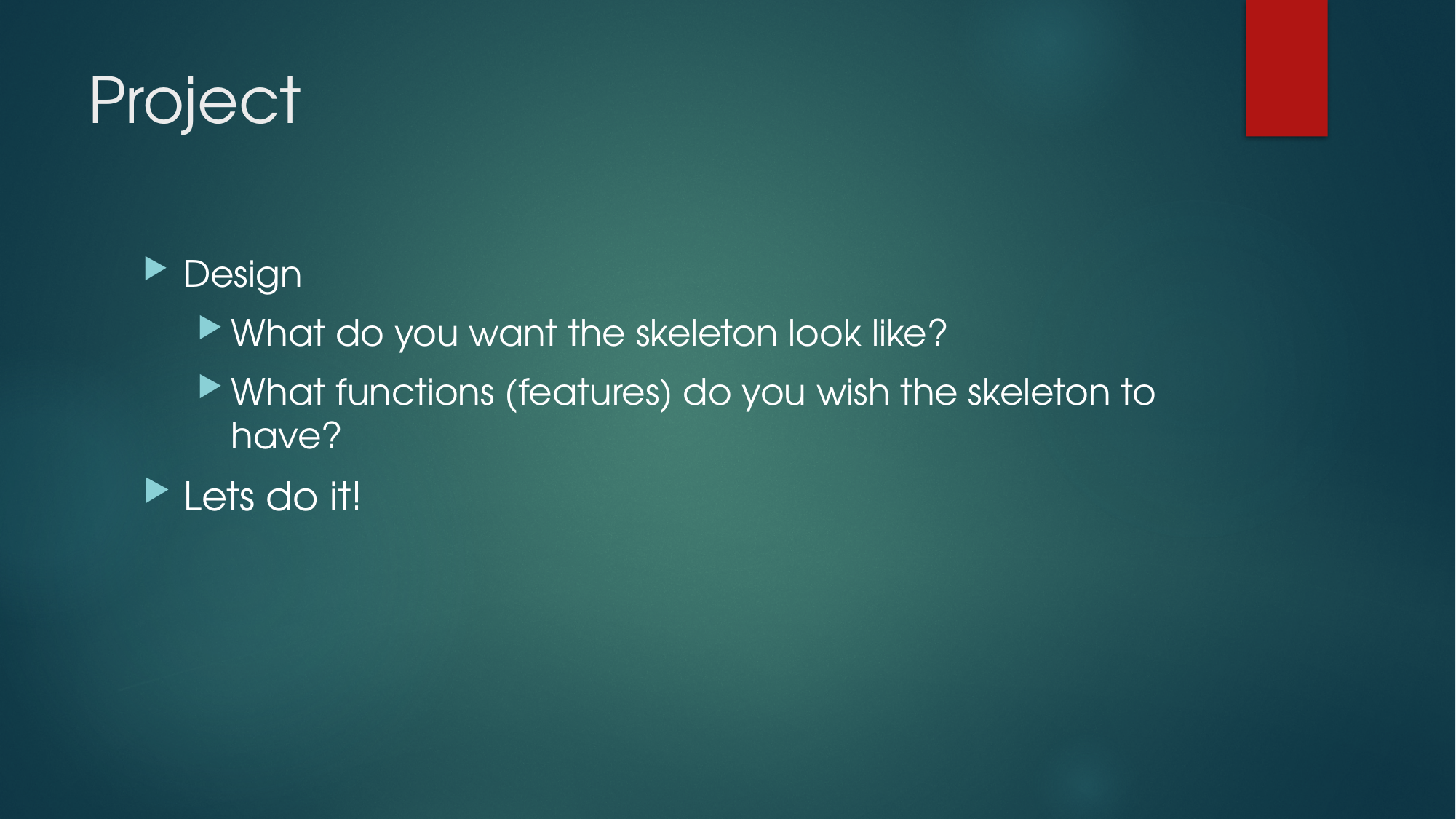

# Project
Design
What do you want the skeleton look like?
What functions (features) do you wish the skeleton to have?
Lets do it!